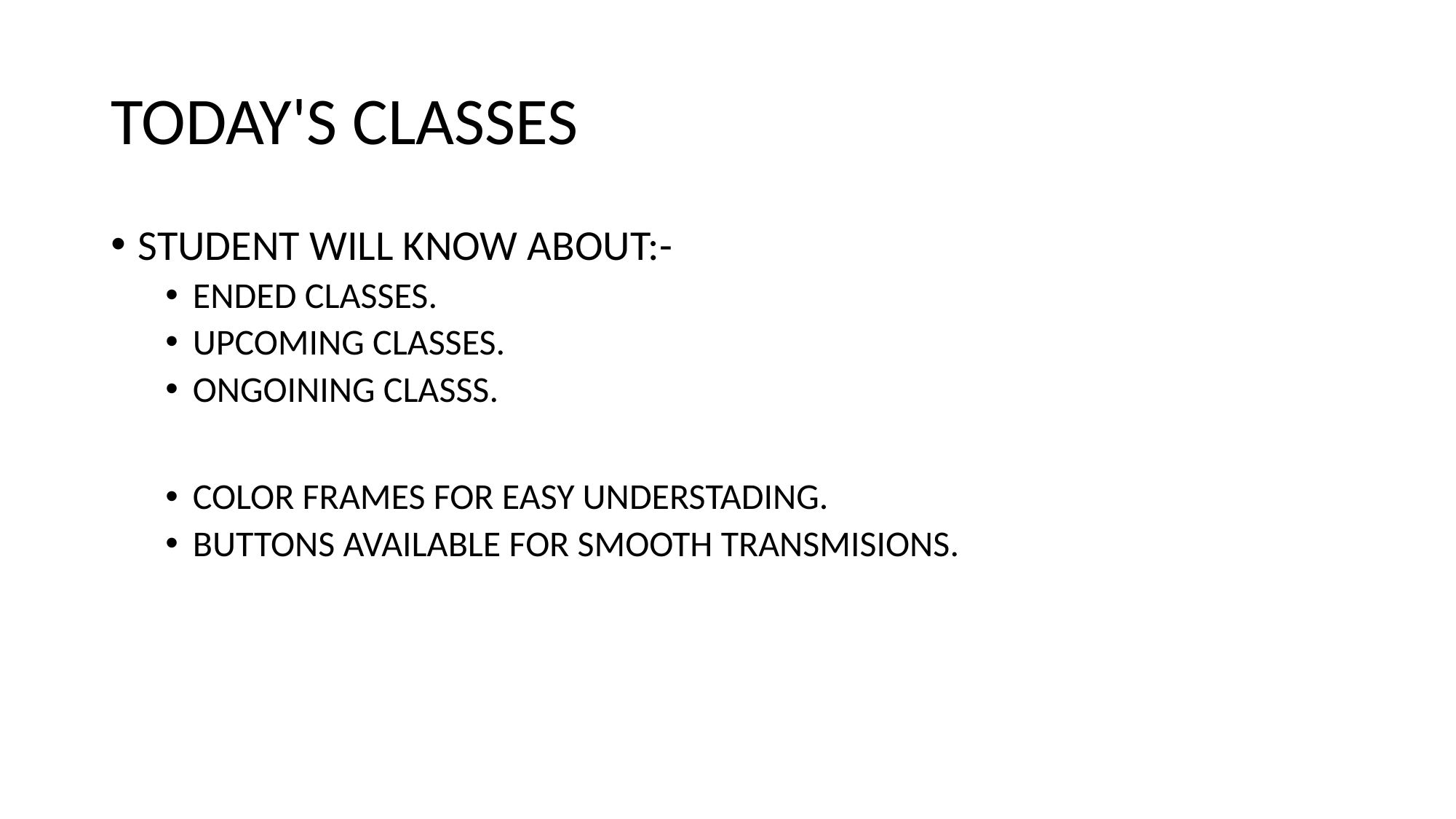

# TODAY'S CLASSES
STUDENT WILL KNOW ABOUT:-
ENDED CLASSES.
UPCOMING CLASSES.
ONGOINING CLASSS.

COLOR FRAMES FOR EASY UNDERSTADING.
BUTTONS AVAILABLE FOR SMOOTH TRANSMISIONS.